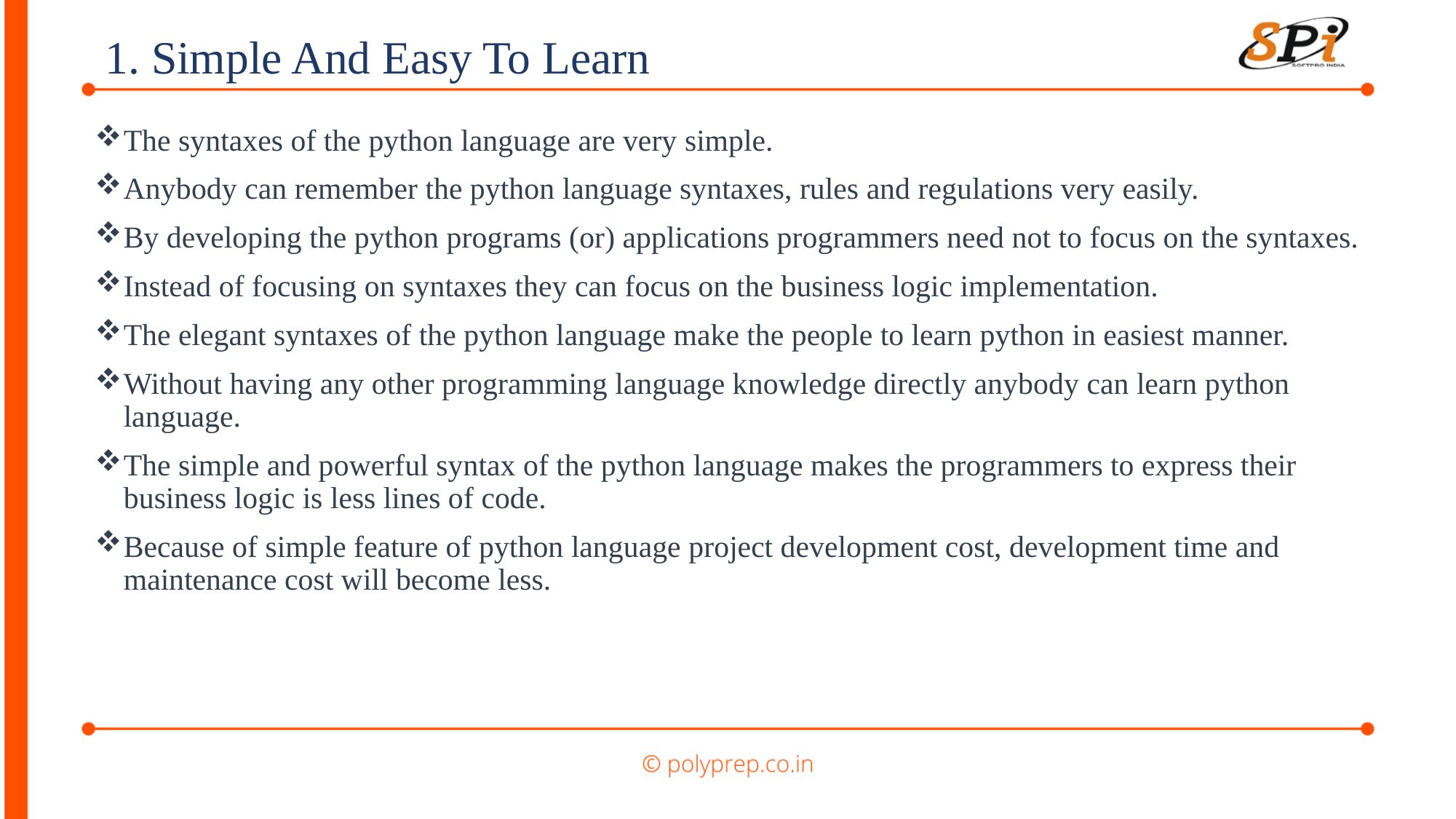

1. Simple And Easy To Learn
The syntaxes of the python language are very simple.
Anybody can remember the python language syntaxes, rules and regulations very easily.
By developing the python programs (or) applications programmers need not to focus on the syntaxes.
Instead of focusing on syntaxes they can focus on the business logic implementation.
The elegant syntaxes of the python language make the people to learn python in easiest manner.
Without having any other programming language knowledge directly anybody can learn python language.
The simple and powerful syntax of the python language makes the programmers to express their business logic is less lines of code.
Because of simple feature of python language project development cost, development time and maintenance cost will become less.